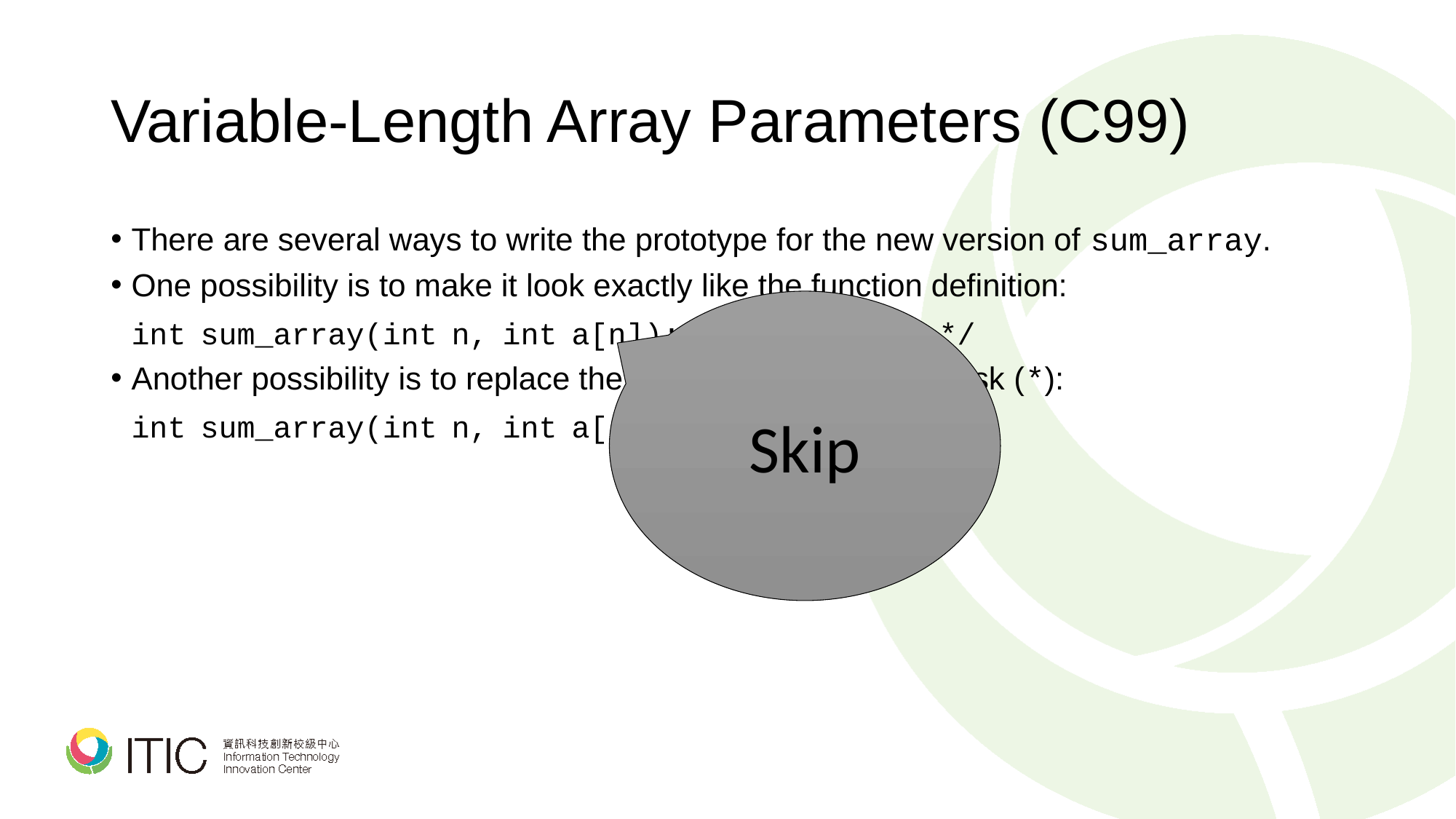

# Variable-Length Array Parameters (C99)
There are several ways to write the prototype for the new version of sum_array.
One possibility is to make it look exactly like the function definition:
	int sum_array(int n, int a[n]);  /* Version 1 */
Another possibility is to replace the array length by an asterisk (*):
	int sum_array(int n, int a[*]);  /* Version 2a */
Skip